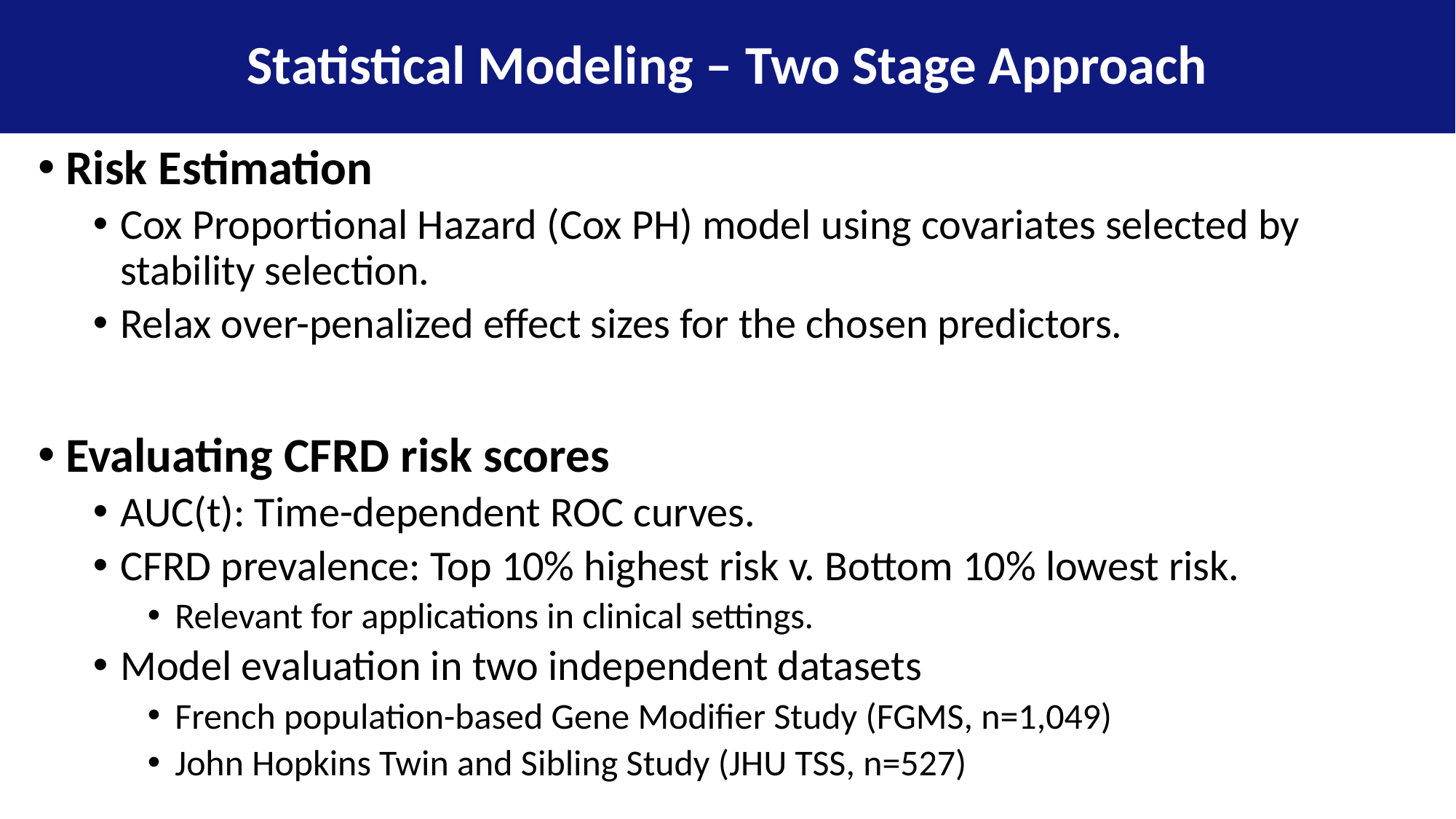

Statistical Modeling – Two Stage Approach
Risk Estimation
Cox Proportional Hazard (Cox PH) model using covariates selected by stability selection.
Relax over-penalized effect sizes for the chosen predictors.

Evaluating CFRD risk scores
AUC(t): Time-dependent ROC curves.
CFRD prevalence: Top 10% highest risk v. Bottom 10% lowest risk.
Relevant for applications in clinical settings.
Model evaluation in two independent datasets
French population-based Gene Modifier Study (FGMS, n=1,049)
John Hopkins Twin and Sibling Study (JHU TSS, n=527)